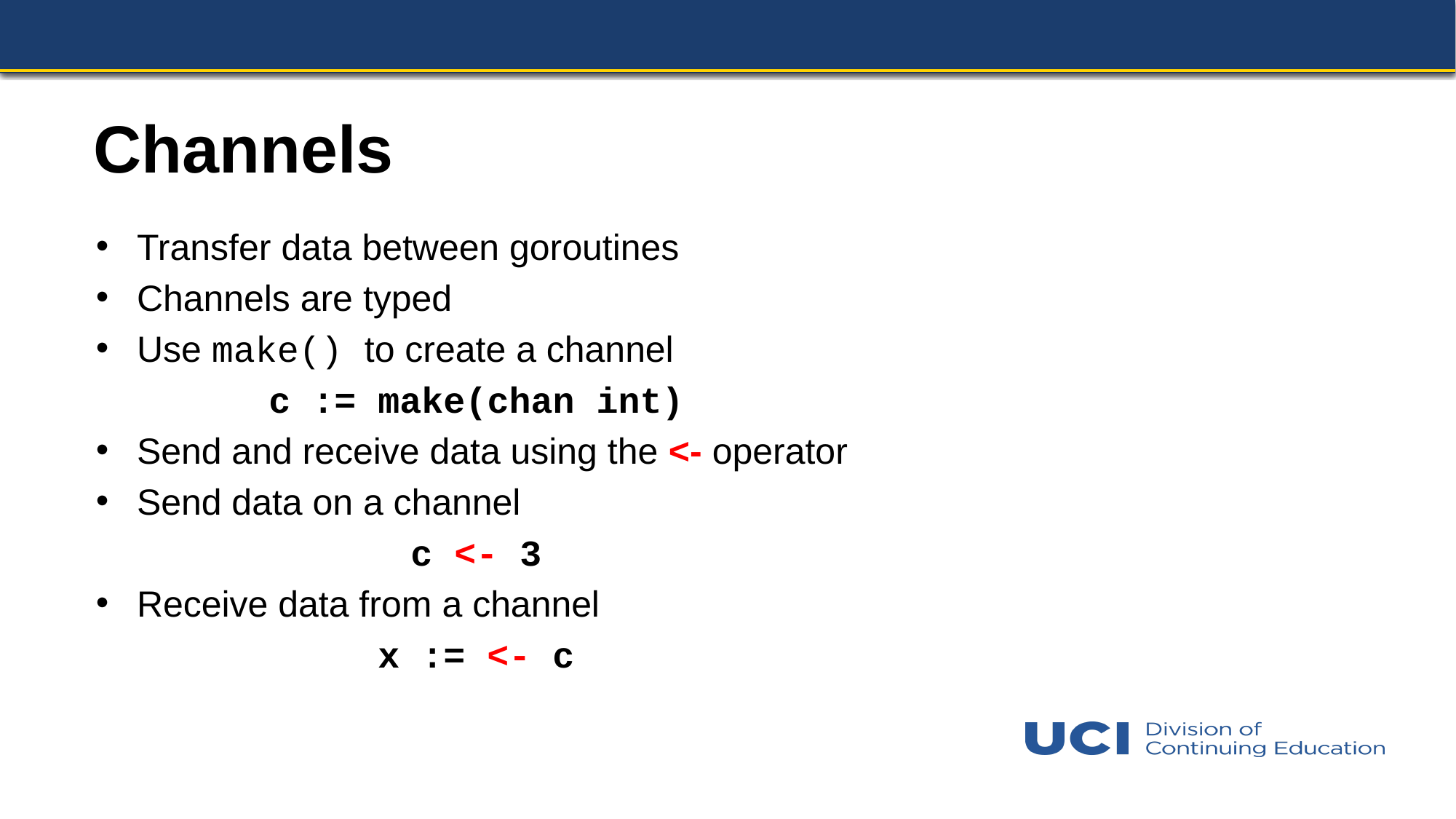

# Channels
Transfer data between goroutines
Channels are typed
Use make() to create a channel
c := make(chan int)
Send and receive data using the <- operator
Send data on a channel
c <- 3
Receive data from a channel
x := <- c